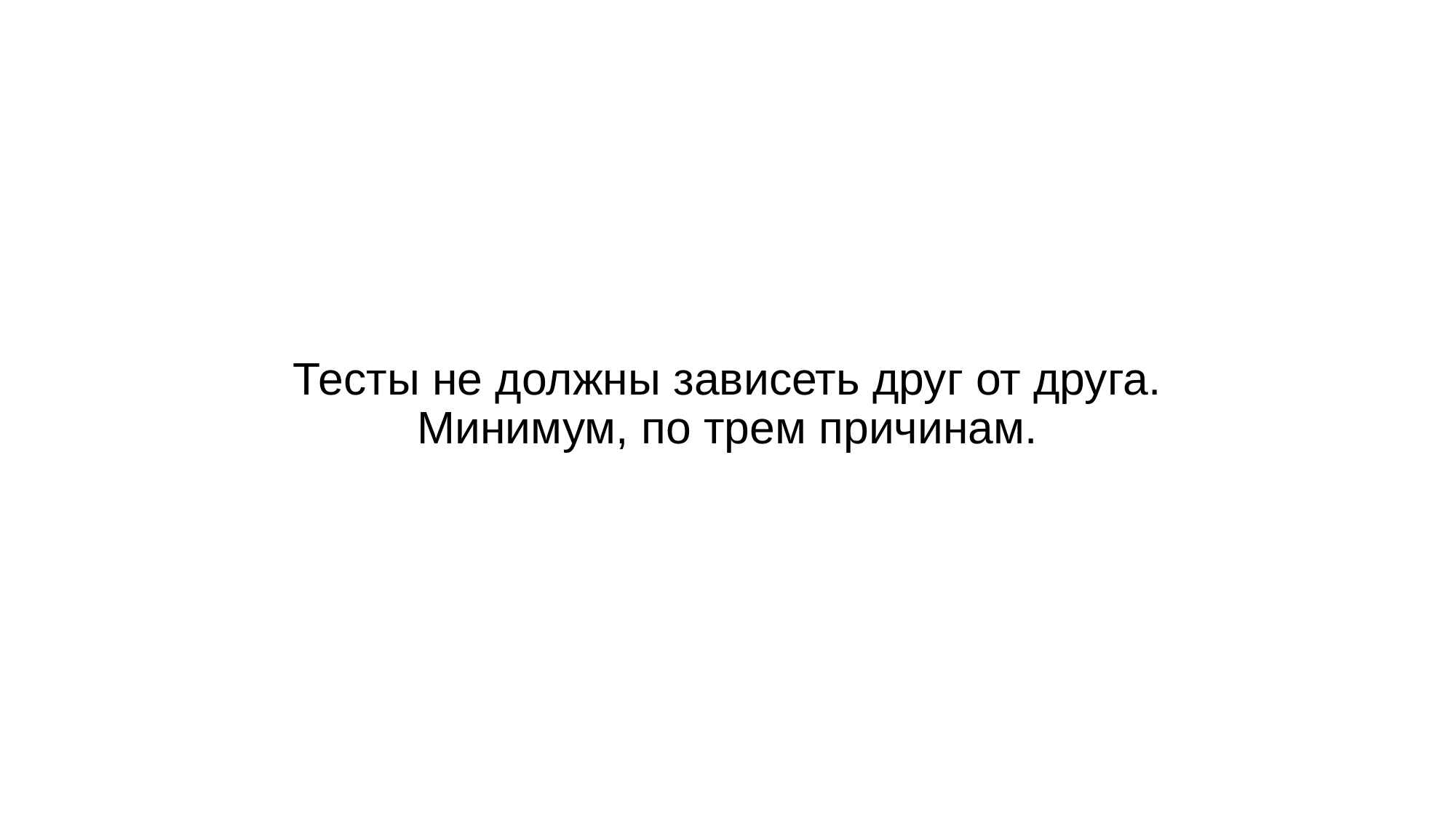

# Тесты не должны зависеть друг от друга. Минимум, по трем причинам.